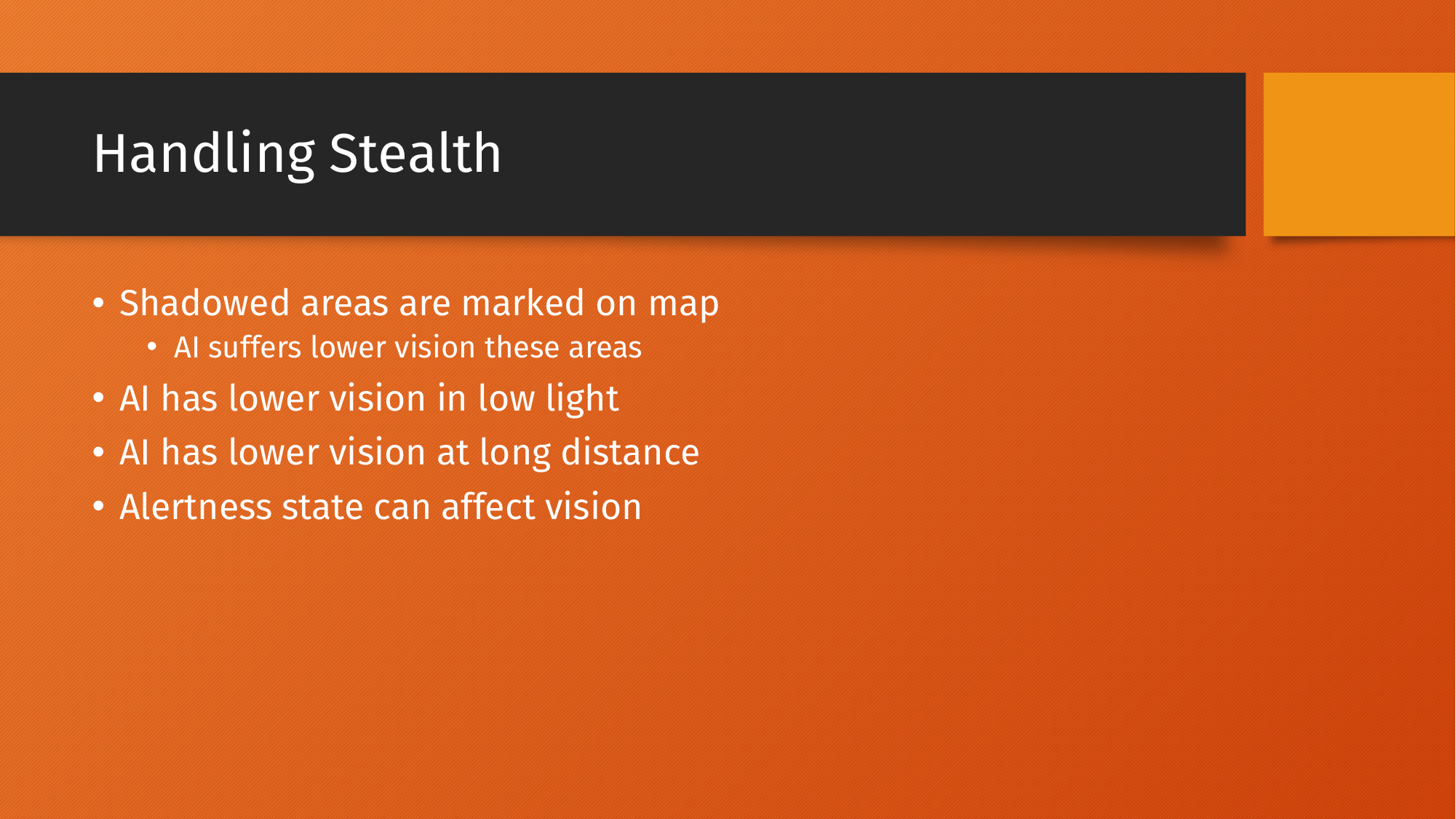

# Handling Stealth
Shadowed areas are marked on map
AI suffers lower vision these areas
AI has lower vision in low light
AI has lower vision at long distance
Alertness state can affect vision